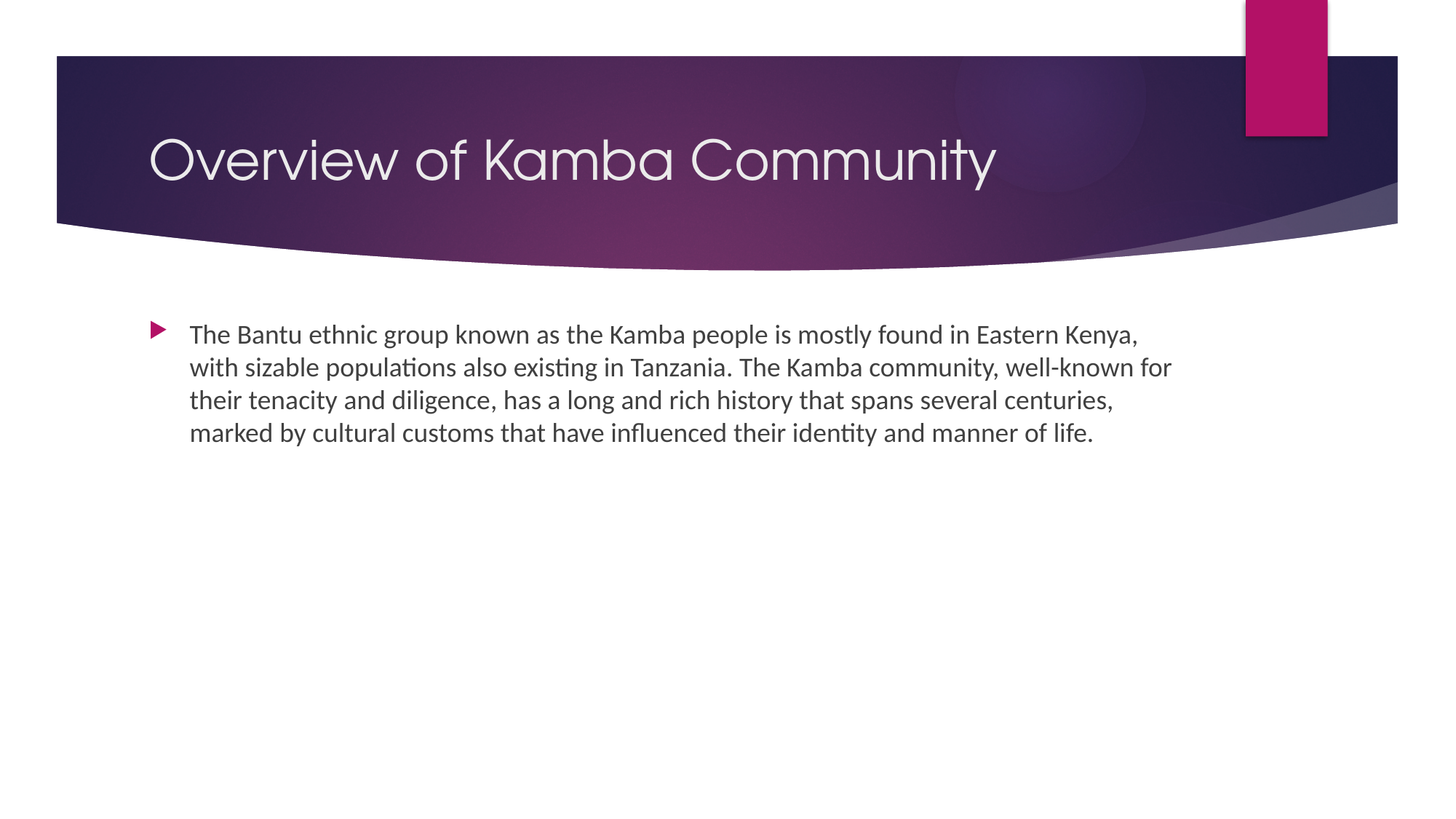

# Overview of Kamba Community
The Bantu ethnic group known as the Kamba people is mostly found in Eastern Kenya, with sizable populations also existing in Tanzania. The Kamba community, well-known for their tenacity and diligence, has a long and rich history that spans several centuries, marked by cultural customs that have influenced their identity and manner of life.